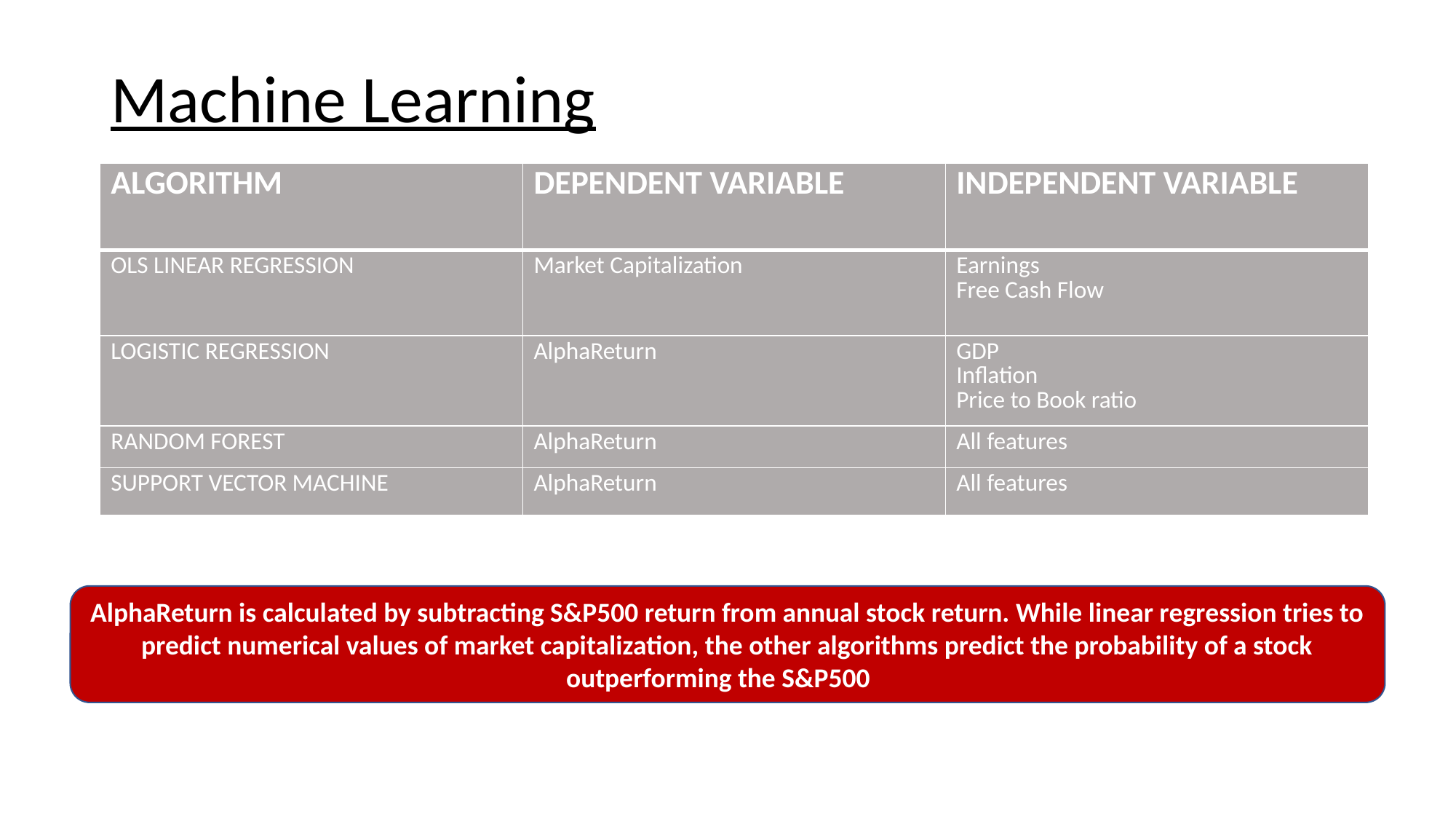

# Machine Learning
| ALGORITHM | DEPENDENT VARIABLE | INDEPENDENT VARIABLE |
| --- | --- | --- |
| OLS LINEAR REGRESSION | Market Capitalization | Earnings Free Cash Flow |
| LOGISTIC REGRESSION | AlphaReturn | GDP Inflation Price to Book ratio |
| RANDOM FOREST | AlphaReturn | All features |
| SUPPORT VECTOR MACHINE | AlphaReturn | All features |
AlphaReturn is calculated by subtracting S&P500 return from annual stock return. While linear regression tries to predict numerical values of market capitalization, the other algorithms predict the probability of a stock outperforming the S&P500